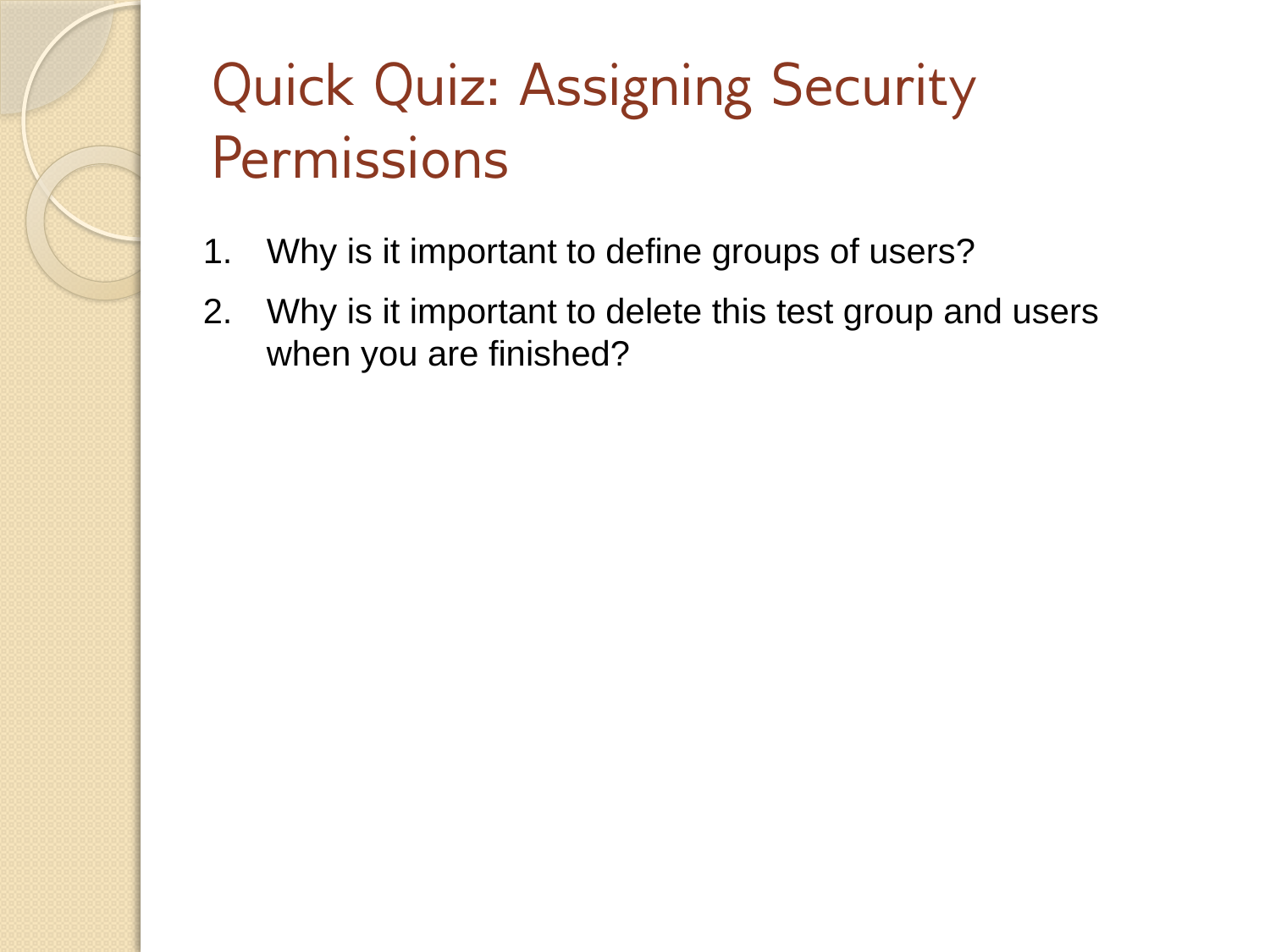

# Quick Quiz: Assigning Security Permissions
1.	Why is it important to define groups of users?
2.	Why is it important to delete this test group and users when you are finished?